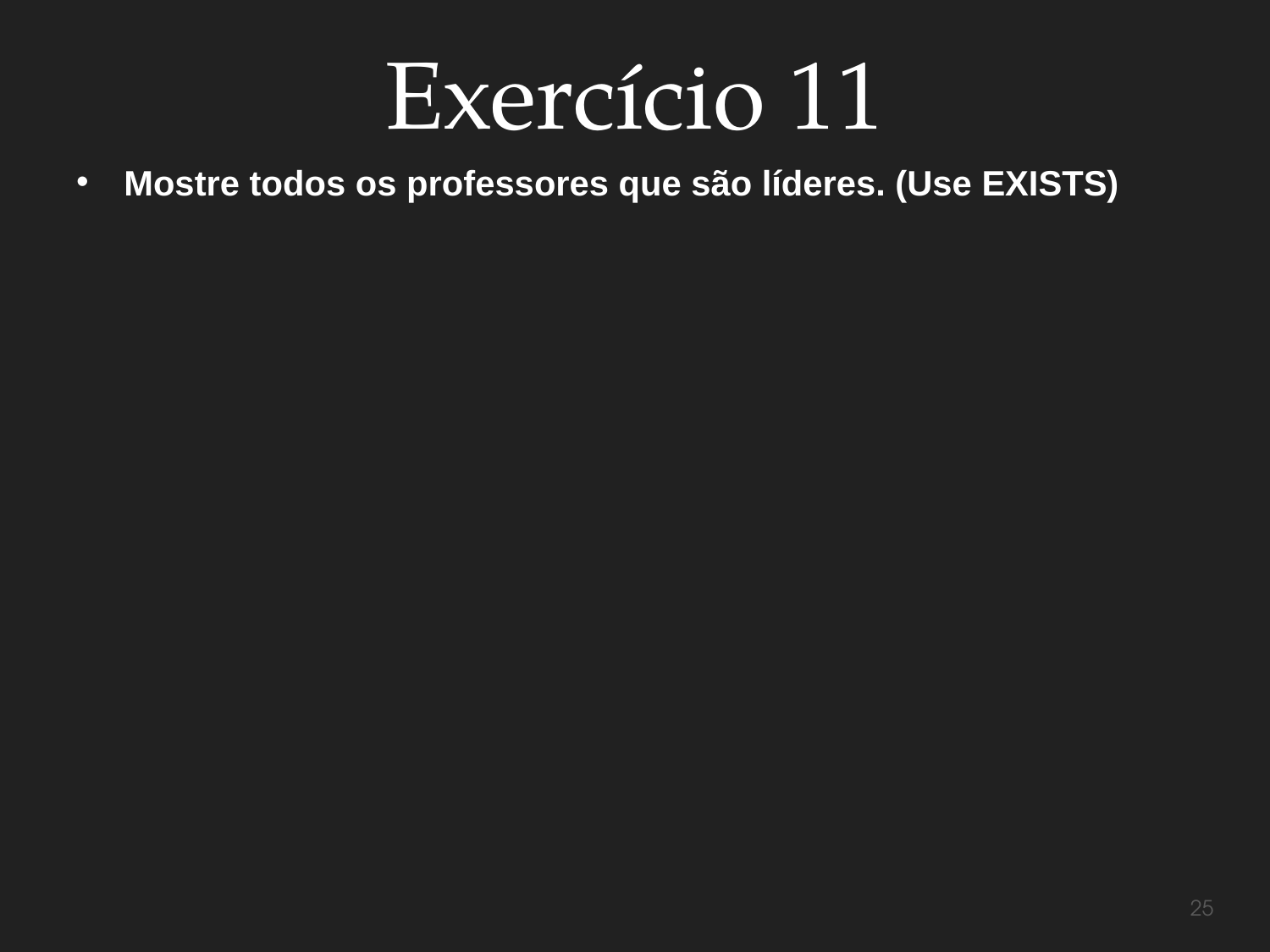

# Exercício 11
Mostre todos os professores que são líderes. (Use EXISTS)
25